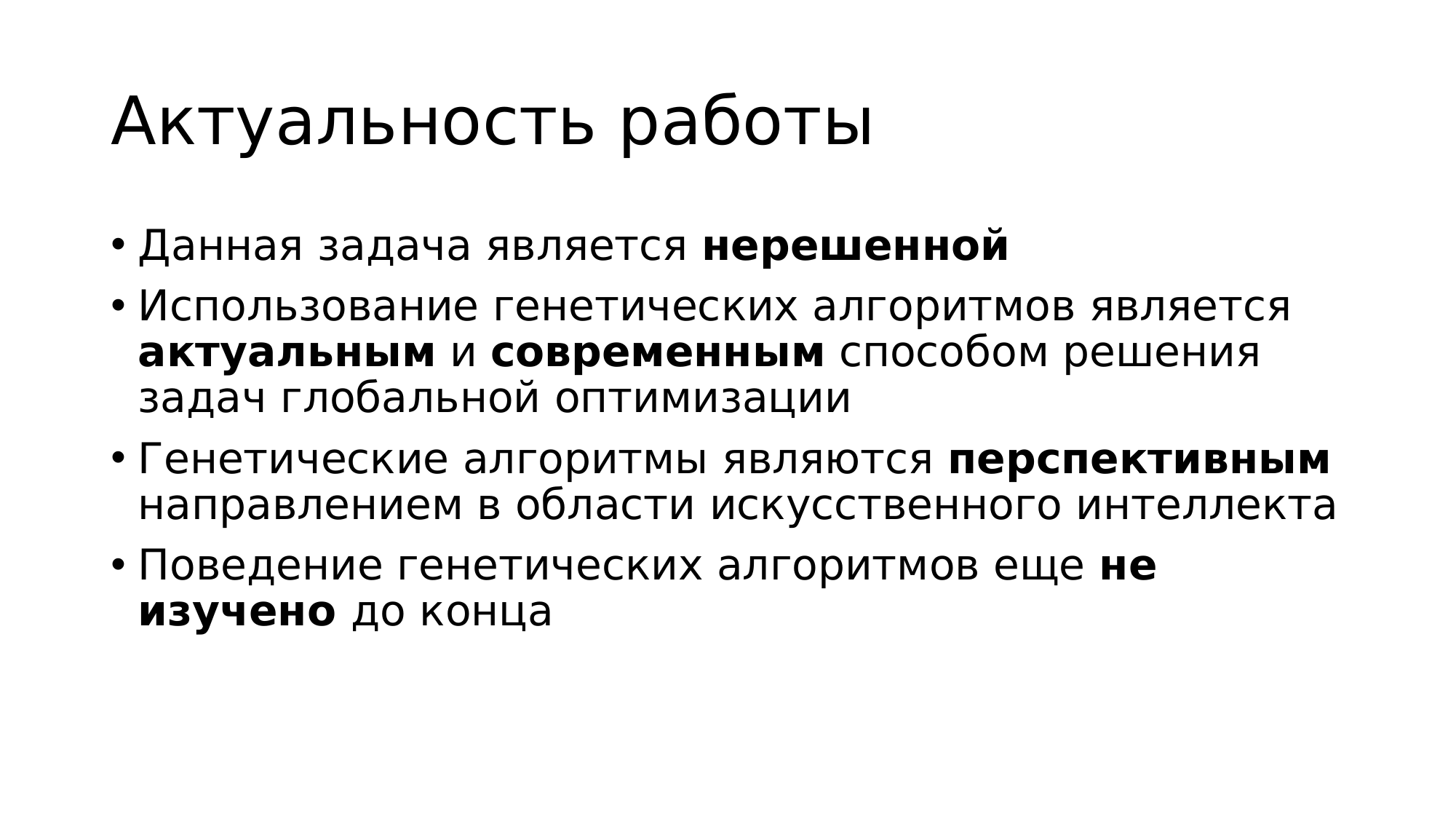

# Актуальность работы
Данная задача является нерешенной
Использование генетических алгоритмов является актуальным и современным способом решения задач глобальной оптимизации
Генетические алгоритмы являются перспективным направлением в области искусственного интеллекта
Поведение генетических алгоритмов еще не изучено до конца